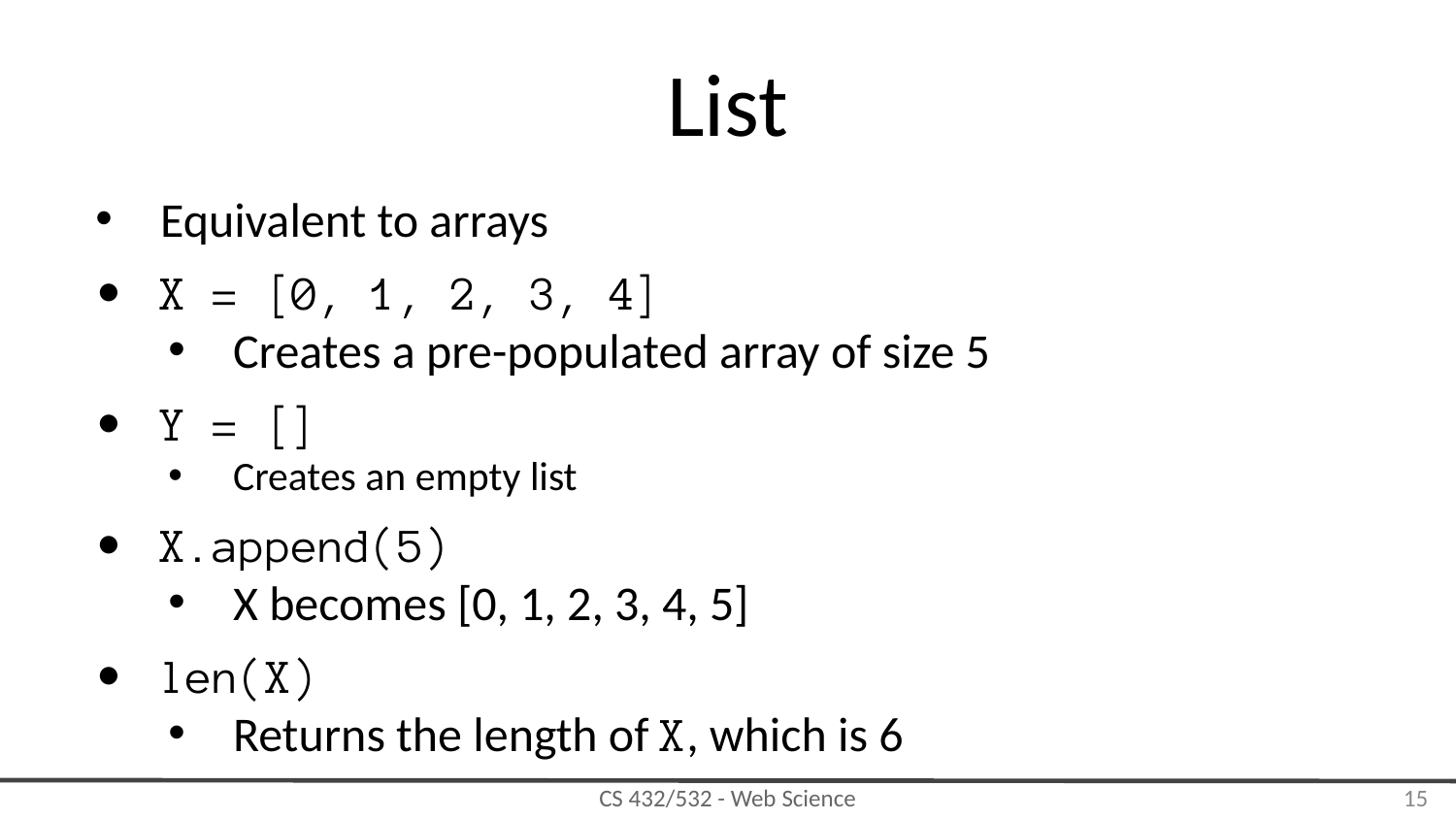

# List
Equivalent to arrays

X = [0, 1, 2, 3, 4]
Creates a pre-populated array of size 5

Y = []
Creates an empty list

X.append(5)
X becomes [0, 1, 2, 3, 4, 5]

len(X)
Returns the length of X, which is 6
15